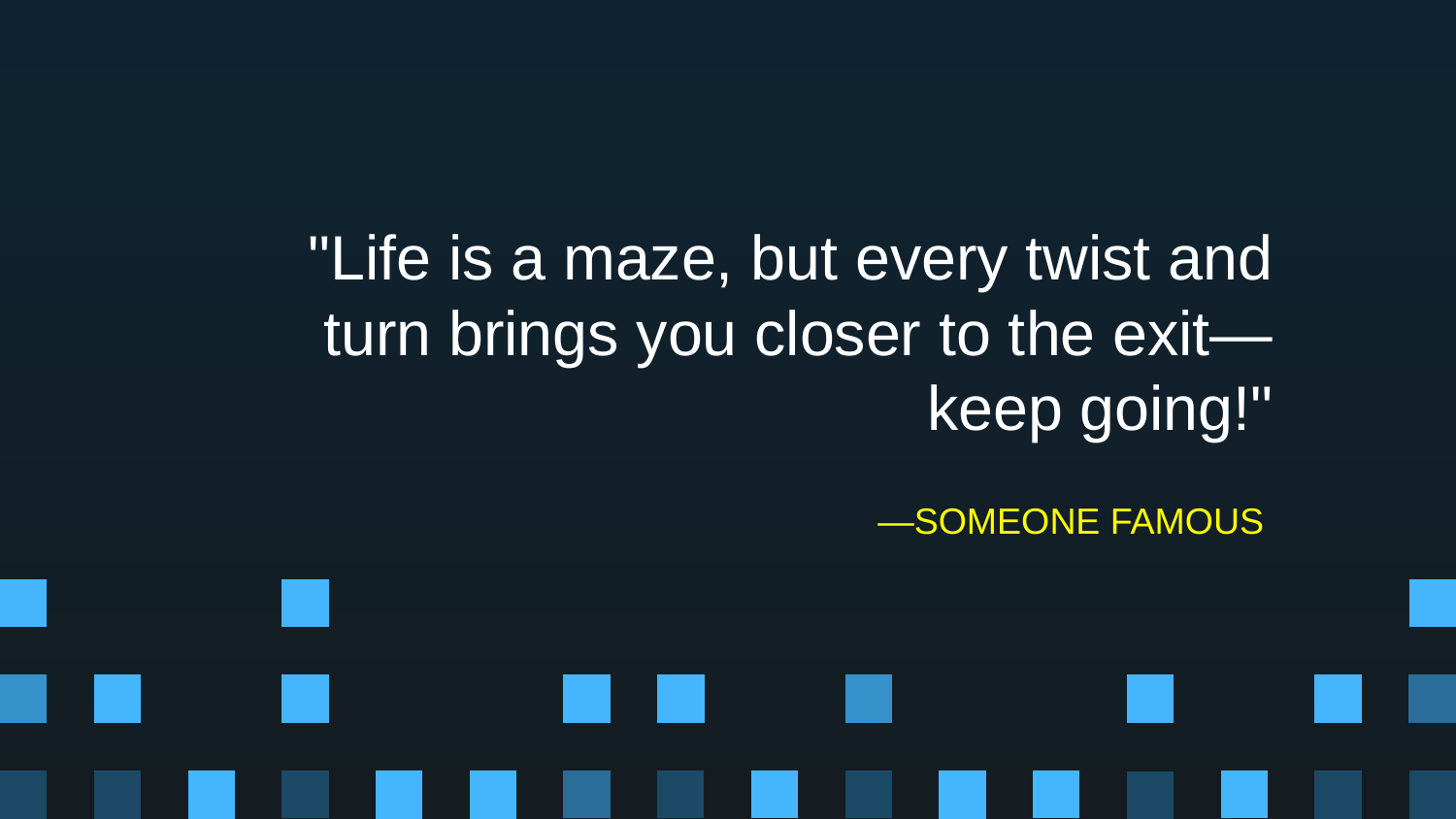

"Life is a maze, but every twist and turn brings you closer to the exit—keep going!"

# —SOMEONE FAMOUS